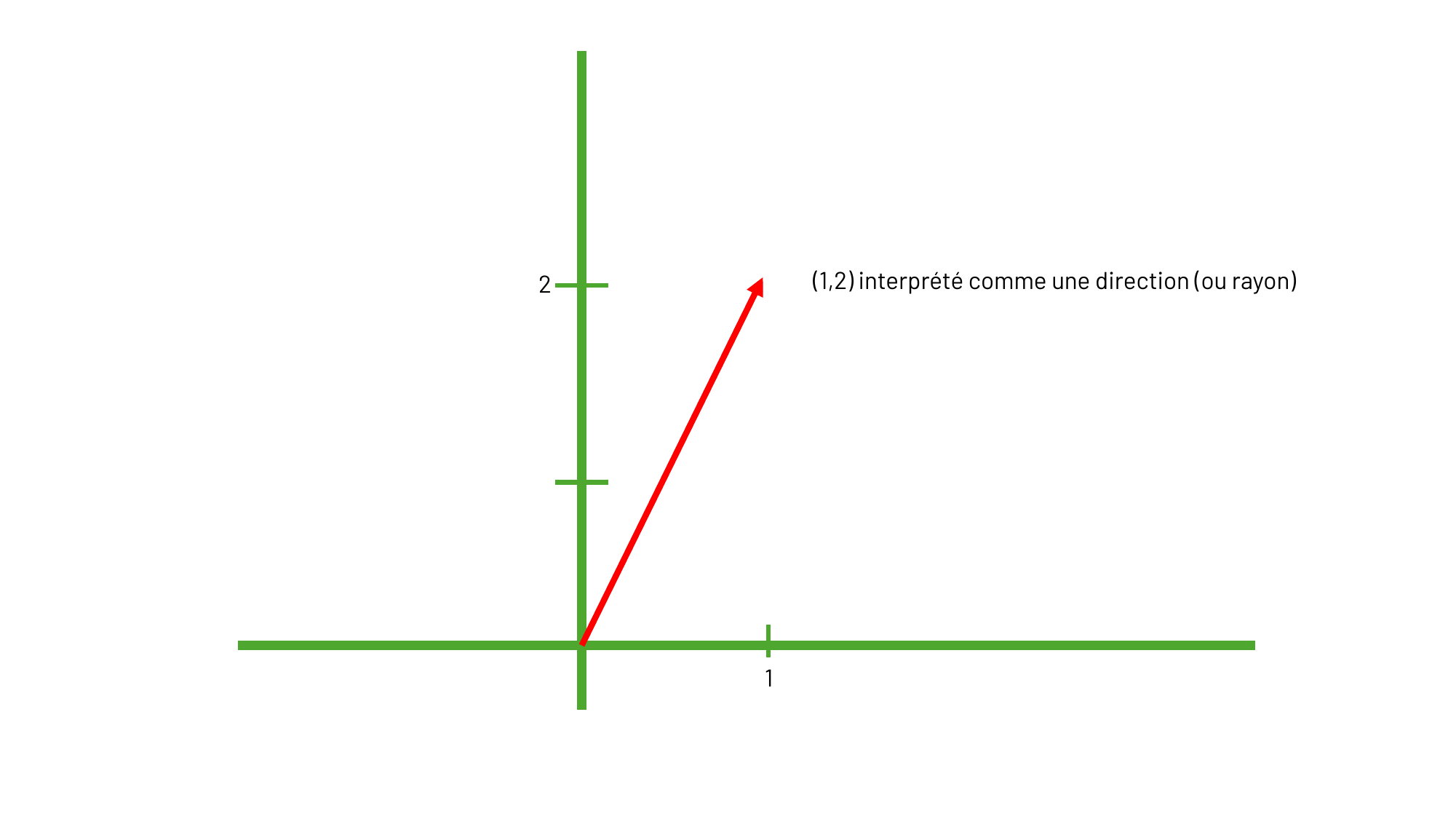

(1,2) interprété comme une direction (ou rayon)
2

1